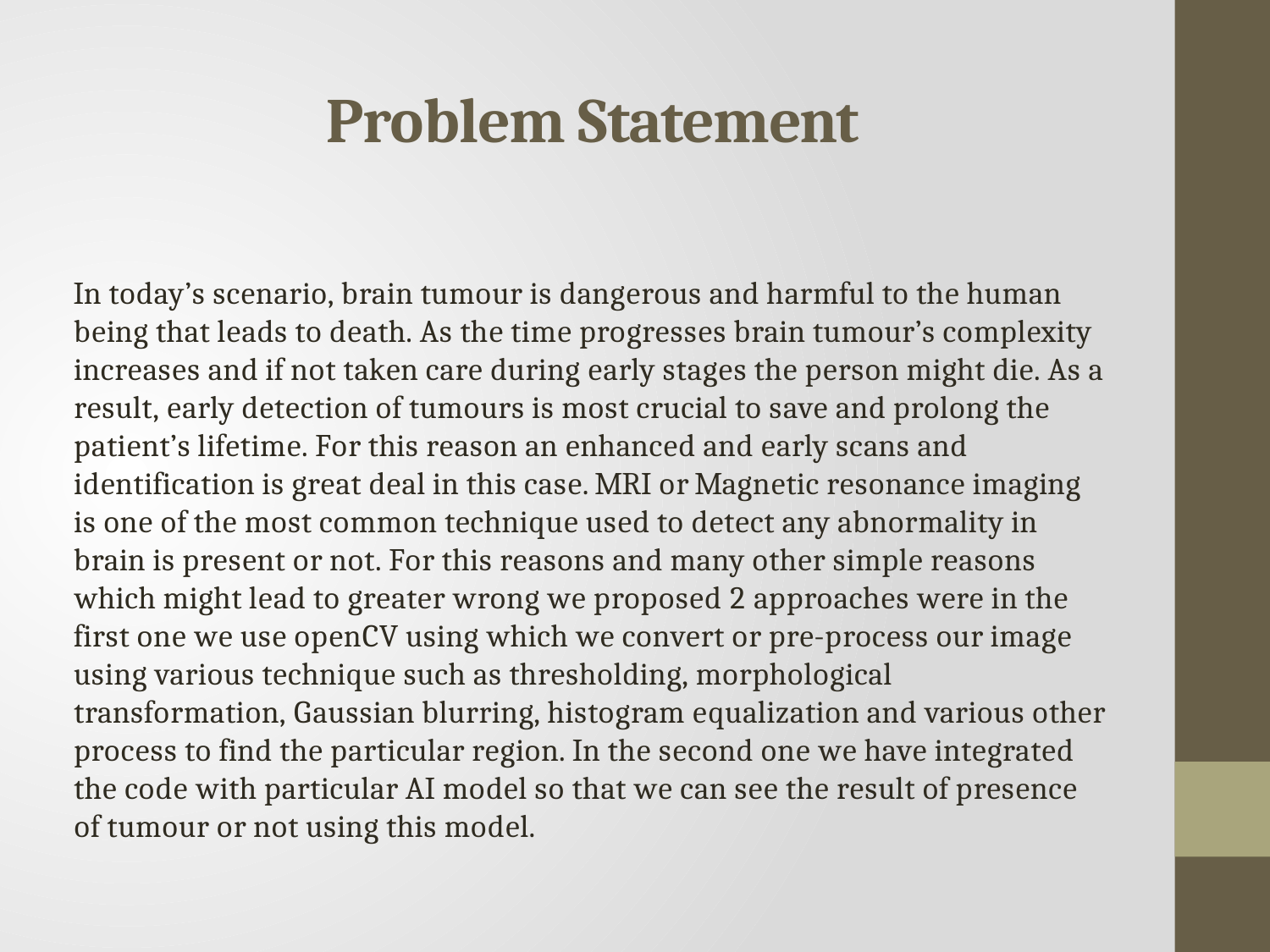

# Problem Statement
In today’s scenario, brain tumour is dangerous and harmful to the human being that leads to death. As the time progresses brain tumour’s complexity increases and if not taken care during early stages the person might die. As a result, early detection of tumours is most crucial to save and prolong the patient’s lifetime. For this reason an enhanced and early scans and identification is great deal in this case. MRI or Magnetic resonance imaging is one of the most common technique used to detect any abnormality in brain is present or not. For this reasons and many other simple reasons which might lead to greater wrong we proposed 2 approaches were in the first one we use openCV using which we convert or pre-process our image using various technique such as thresholding, morphological transformation, Gaussian blurring, histogram equalization and various other process to find the particular region. In the second one we have integrated the code with particular AI model so that we can see the result of presence of tumour or not using this model.